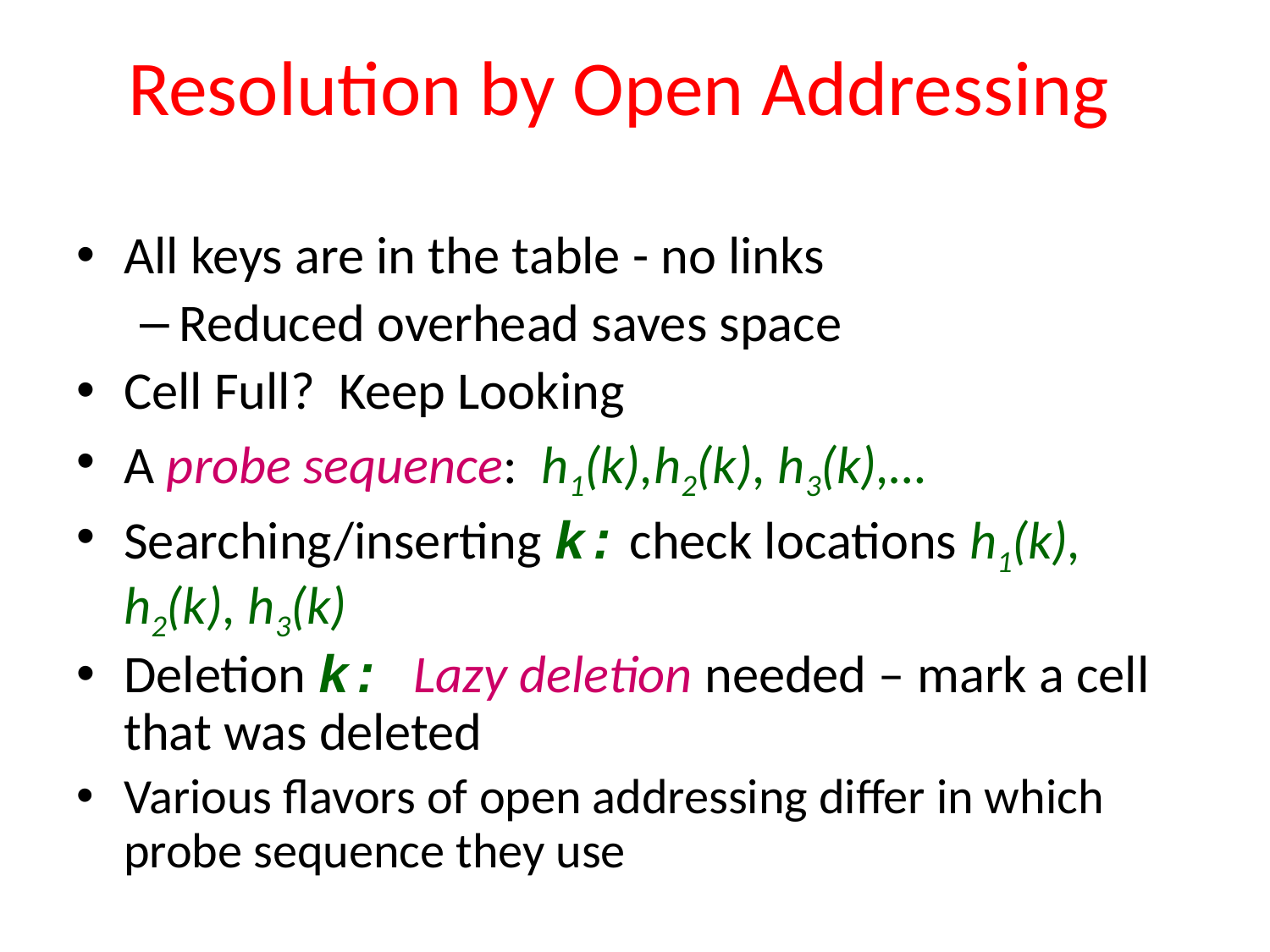

# Resolution by Open Addressing
All keys are in the table - no links
Reduced overhead saves space
Cell Full?  Keep Looking
A probe sequence:  h1(k),h2(k), h3(k),…
Searching/inserting k: check locations h1(k), h2(k), h3(k)
Deletion k: Lazy deletion needed – mark a cell that was deleted
Various flavors of open addressing differ in which probe sequence they use